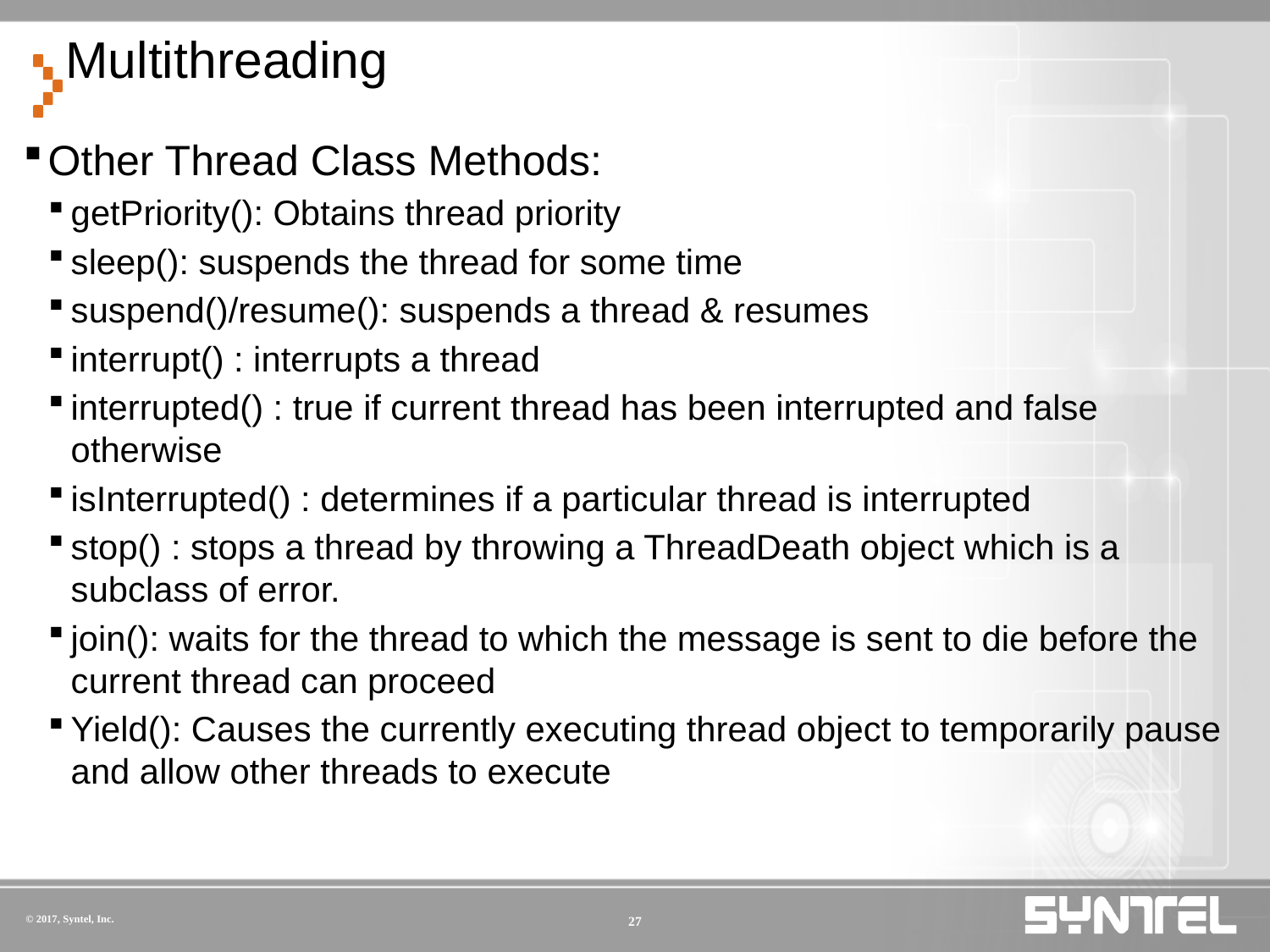

# Multithreading
Other Thread Class Methods:
getPriority(): Obtains thread priority
sleep(): suspends the thread for some time
suspend()/resume(): suspends a thread & resumes
interrupt() : interrupts a thread
interrupted() : true if current thread has been interrupted and false otherwise
isInterrupted() : determines if a particular thread is interrupted
stop() : stops a thread by throwing a ThreadDeath object which is a subclass of error.
join(): waits for the thread to which the message is sent to die before the current thread can proceed
Yield(): Causes the currently executing thread object to temporarily pause and allow other threads to execute